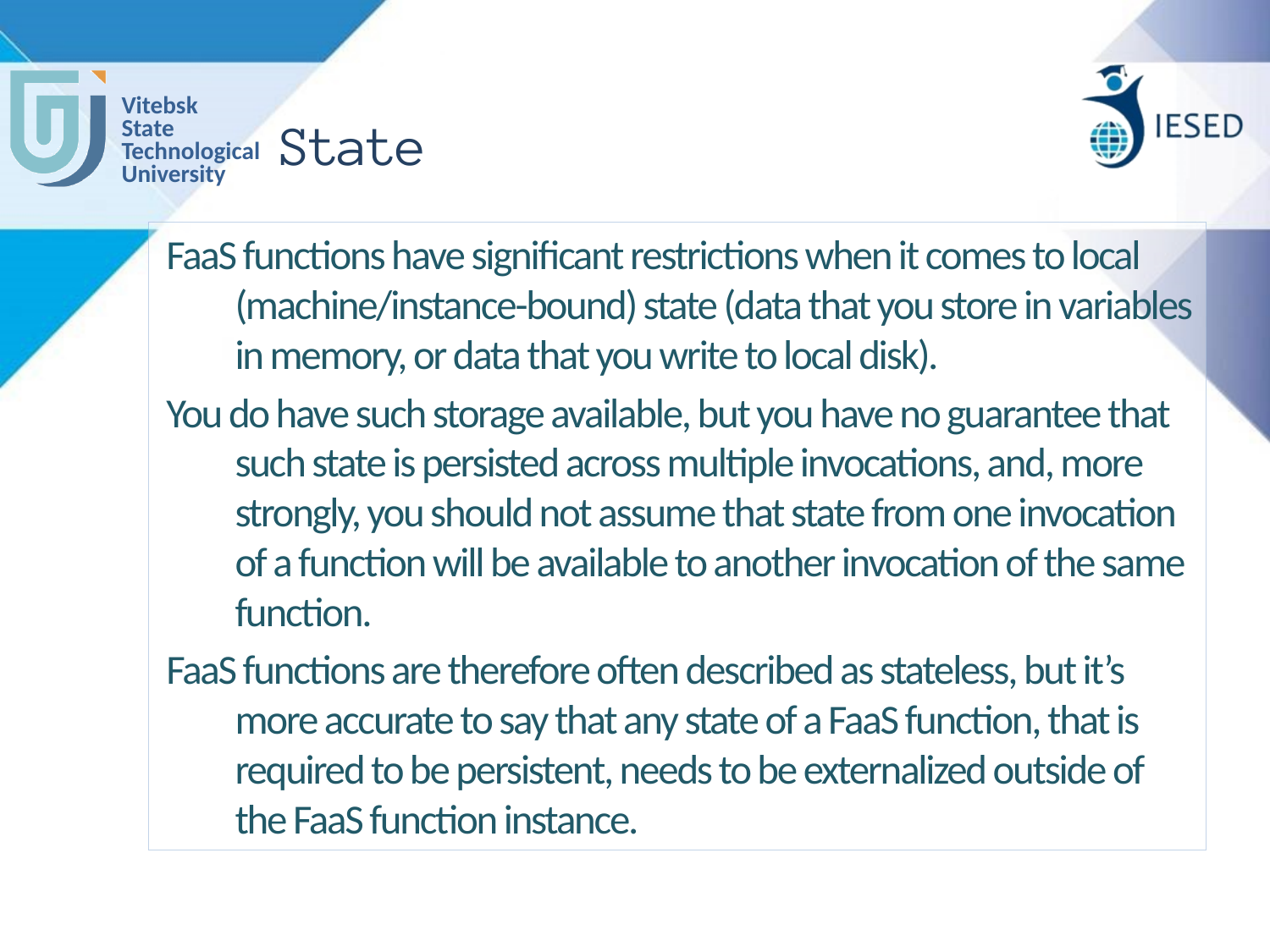

# State
FaaS functions have significant restrictions when it comes to local (machine/instance-bound) state (data that you store in variables in memory, or data that you write to local disk).
You do have such storage available, but you have no guarantee that such state is persisted across multiple invocations, and, more strongly, you should not assume that state from one invocation of a function will be available to another invocation of the same function.
FaaS functions are therefore often described as stateless, but it’s more accurate to say that any state of a FaaS function, that is required to be persistent, needs to be externalized outside of the FaaS function instance.